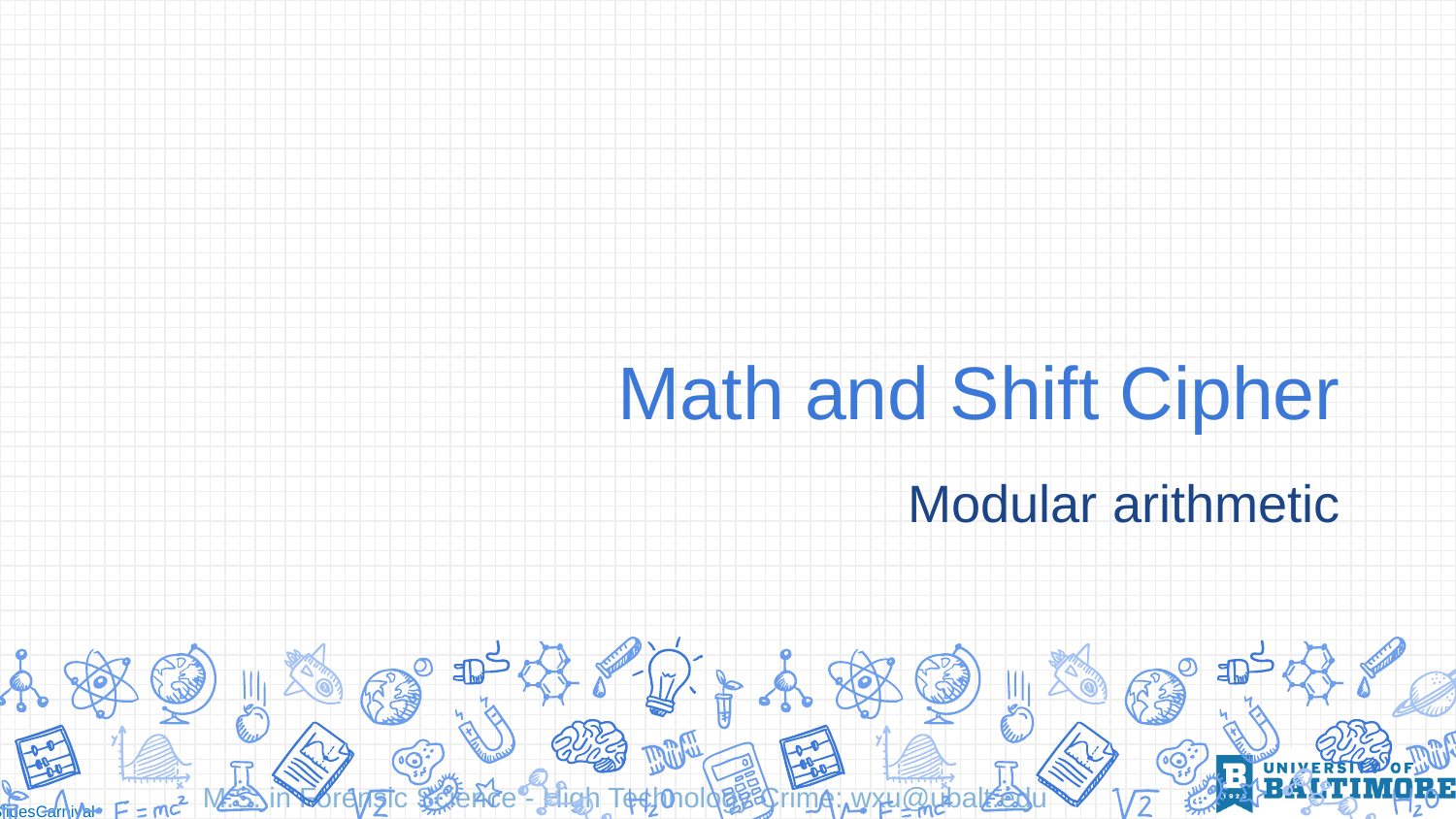

# Math and Shift Cipher
Modular arithmetic